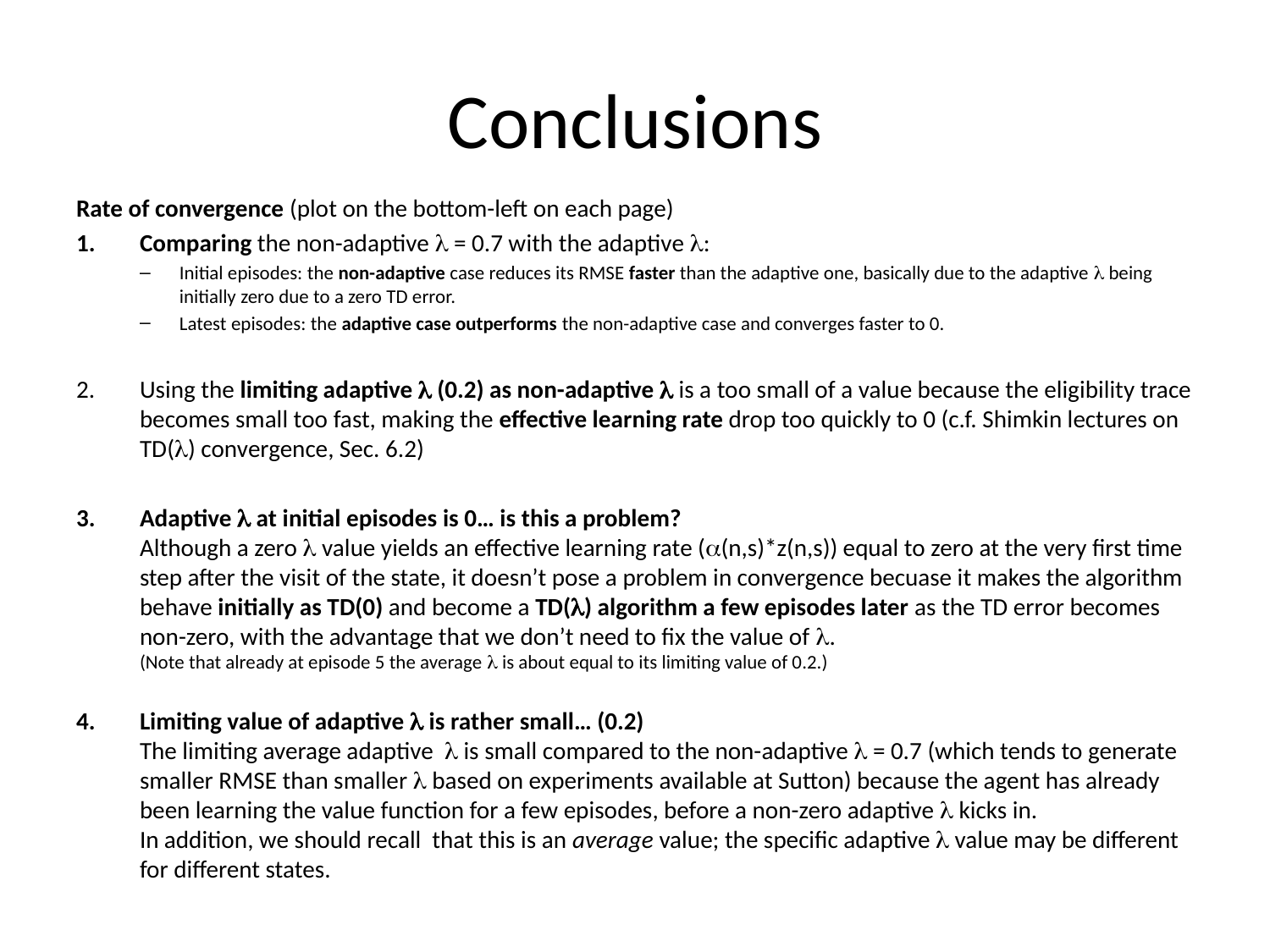

# Conclusions
Rate of convergence (plot on the bottom-left on each page)
Comparing the non-adaptive λ = 0.7 with the adaptive λ:
Initial episodes: the non-adaptive case reduces its RMSE faster than the adaptive one, basically due to the adaptive λ being initially zero due to a zero TD error.
Latest episodes: the adaptive case outperforms the non-adaptive case and converges faster to 0.

Using the limiting adaptive λ (0.2) as non-adaptive λ is a too small of a value because the eligibility trace becomes small too fast, making the effective learning rate drop too quickly to 0 (c.f. Shimkin lectures on TD(λ) convergence, Sec. 6.2)

Adaptive λ at initial episodes is 0… is this a problem?
Although a zero λ value yields an effective learning rate (α(n,s)*z(n,s)) equal to zero at the very first time step after the visit of the state, it doesn’t pose a problem in convergence becuase it makes the algorithm behave initially as TD(0) and become a TD(λ) algorithm a few episodes later as the TD error becomes non-zero, with the advantage that we don’t need to fix the value of λ.
(Note that already at episode 5 the average λ is about equal to its limiting value of 0.2.)

Limiting value of adaptive λ is rather small… (0.2)
The limiting average adaptive  λ is small compared to the non-adaptive λ = 0.7 (which tends to generate smaller RMSE than smaller λ based on experiments available at Sutton) because the agent has already been learning the value function for a few episodes, before a non-zero adaptive λ kicks in.
In addition, we should recall  that this is an average value; the specific adaptive λ value may be different for different states.